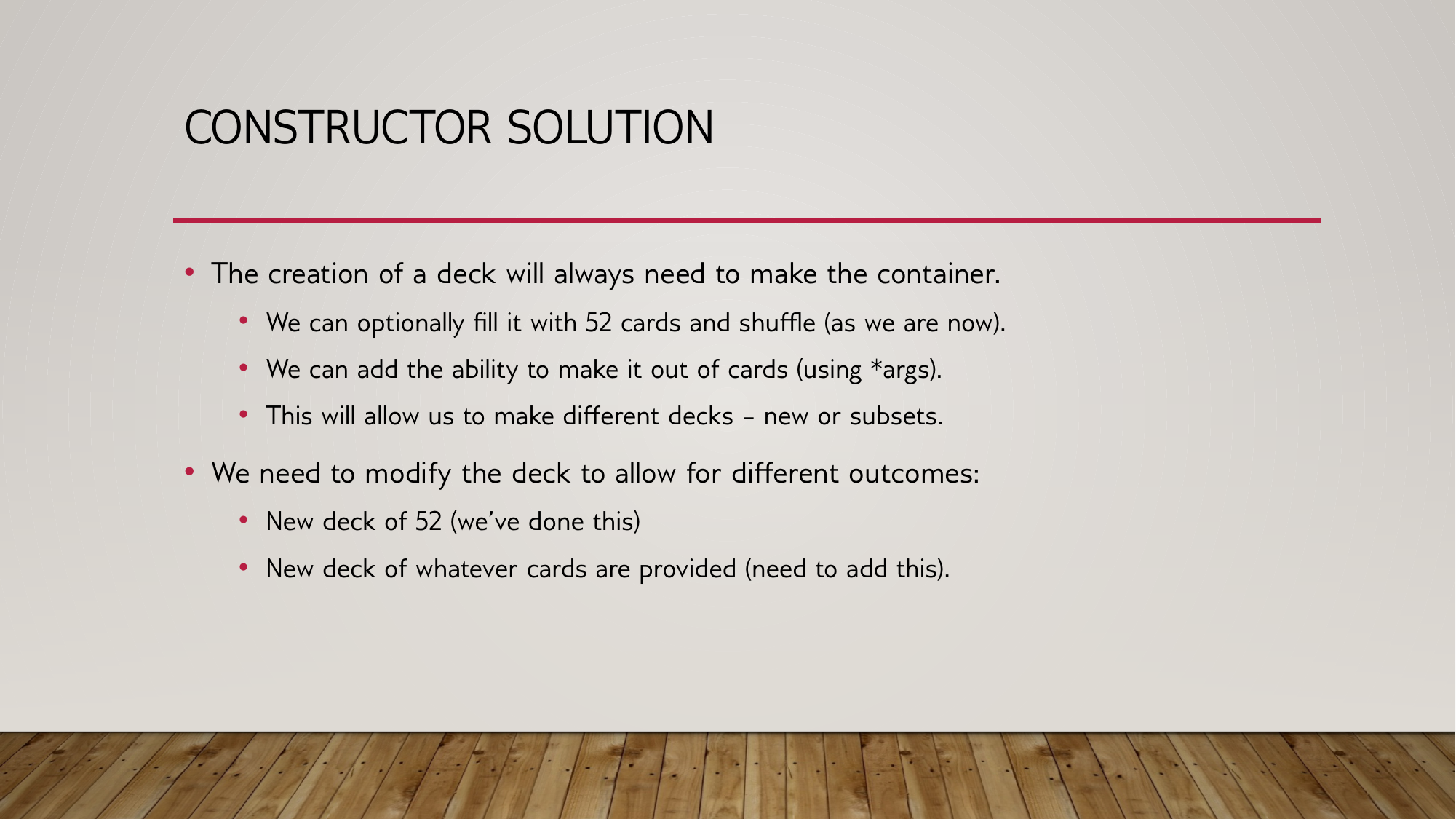

# Constructor Solution
The creation of a deck will always need to make the container.
We can optionally fill it with 52 cards and shuffle (as we are now).
We can add the ability to make it out of cards (using *args).
This will allow us to make different decks – new or subsets.
We need to modify the deck to allow for different outcomes:
New deck of 52 (we’ve done this)
New deck of whatever cards are provided (need to add this).